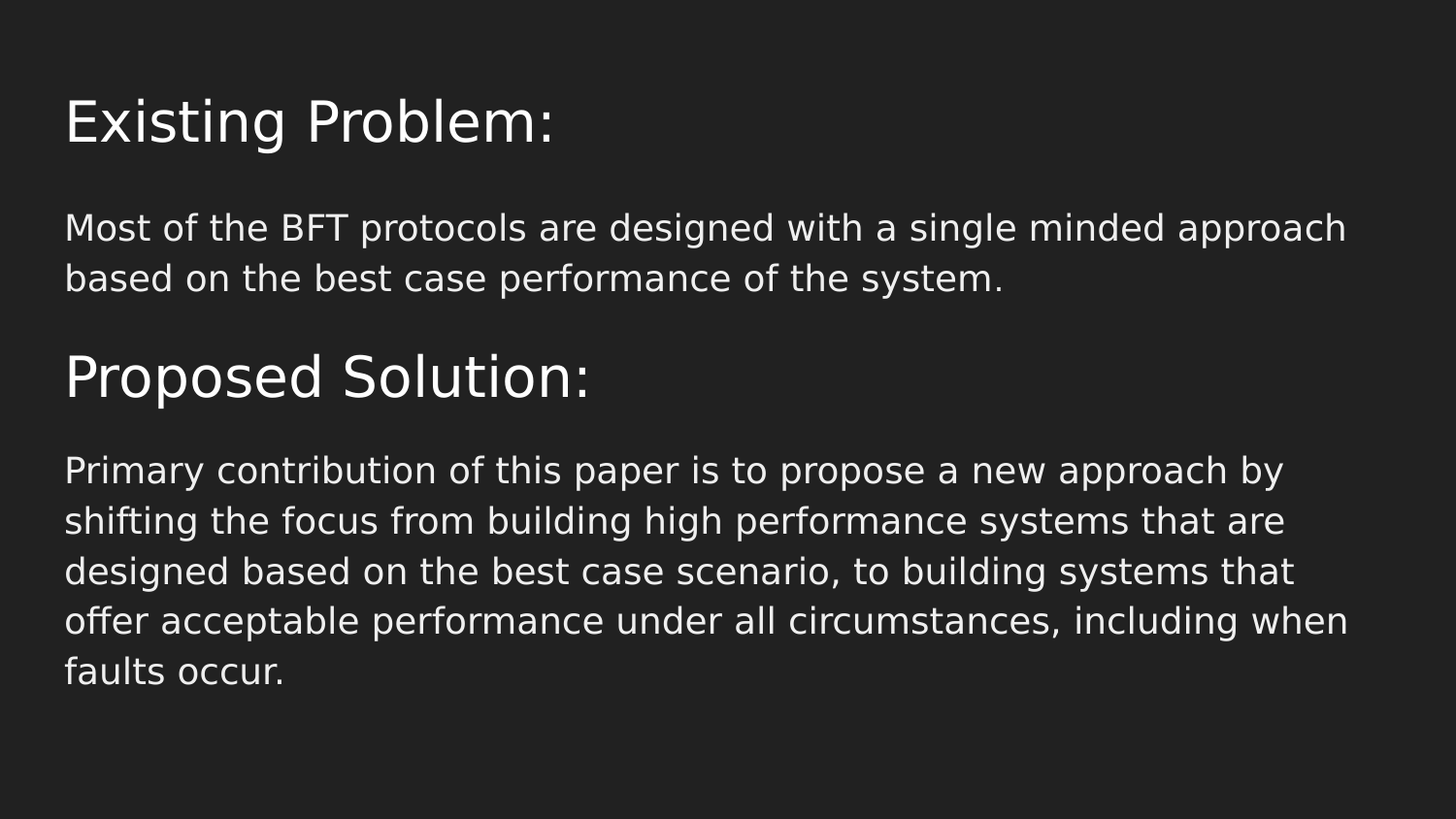

# Existing Problem:
Most of the BFT protocols are designed with a single minded approach based on the best case performance of the system.
Proposed Solution:
Primary contribution of this paper is to propose a new approach by shifting the focus from building high performance systems that are designed based on the best case scenario, to building systems that offer acceptable performance under all circumstances, including when faults occur.